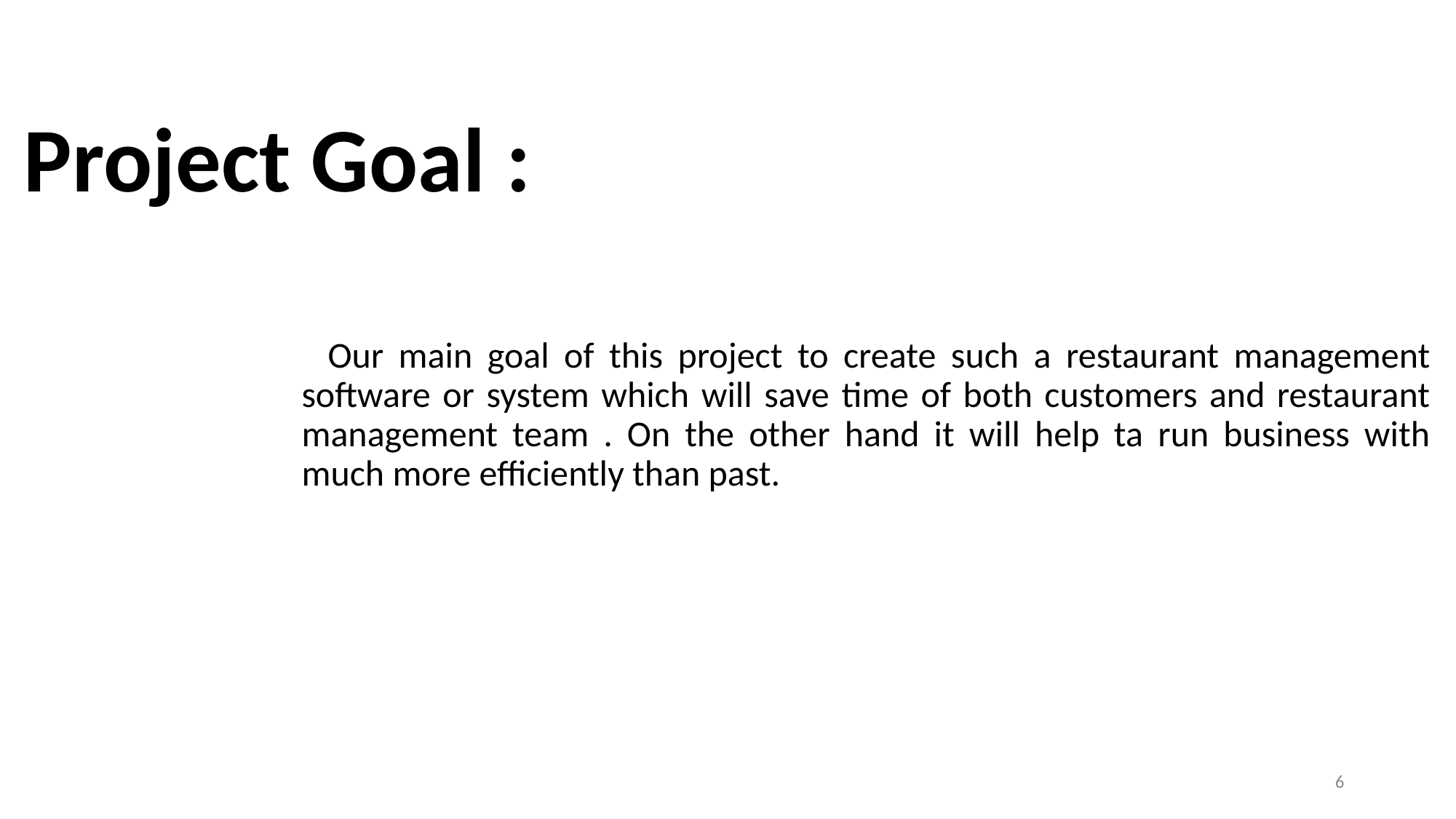

# Project Goal :
     Our main goal of this project to create such a restaurant management software or system which will save time of both customers and restaurant management team . On the other hand it will help ta run business with much more efficiently than past.
6